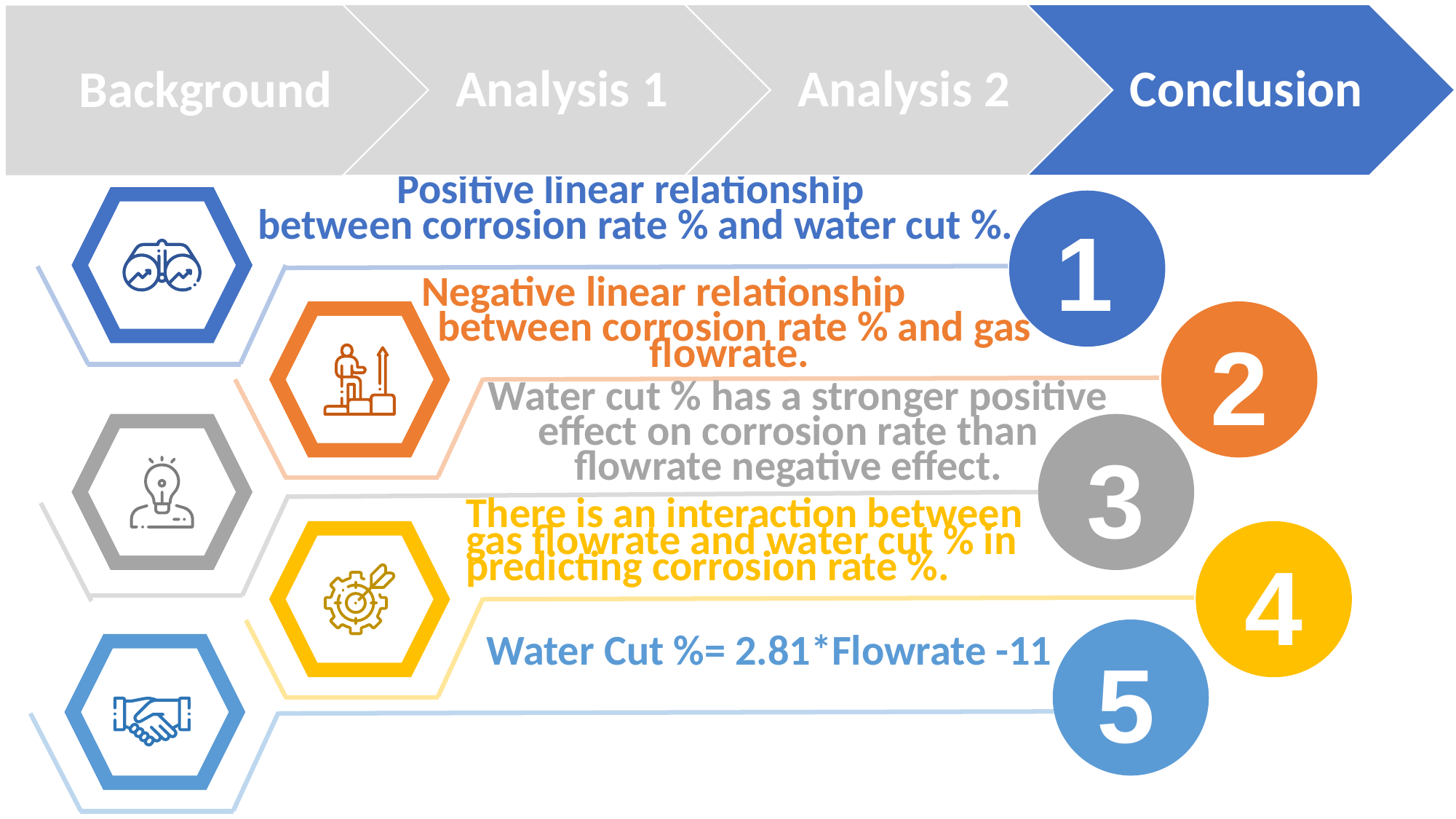

Background
Analysis 1
Analysis 2
Conclusion
Positive linear relationship
 between corrosion rate % and water cut %.

1

Negative linear relationship
 between corrosion rate % and gas flowrate.

2

   Water cut % has a stronger positive
 effect on corrosion rate than
 flowrate negative effect.

3

There is an interaction between
gas flowrate and water cut % in
predicting corrosion rate %.

4

5

5

Water Cut %= 2.81*Flowrate -11
E